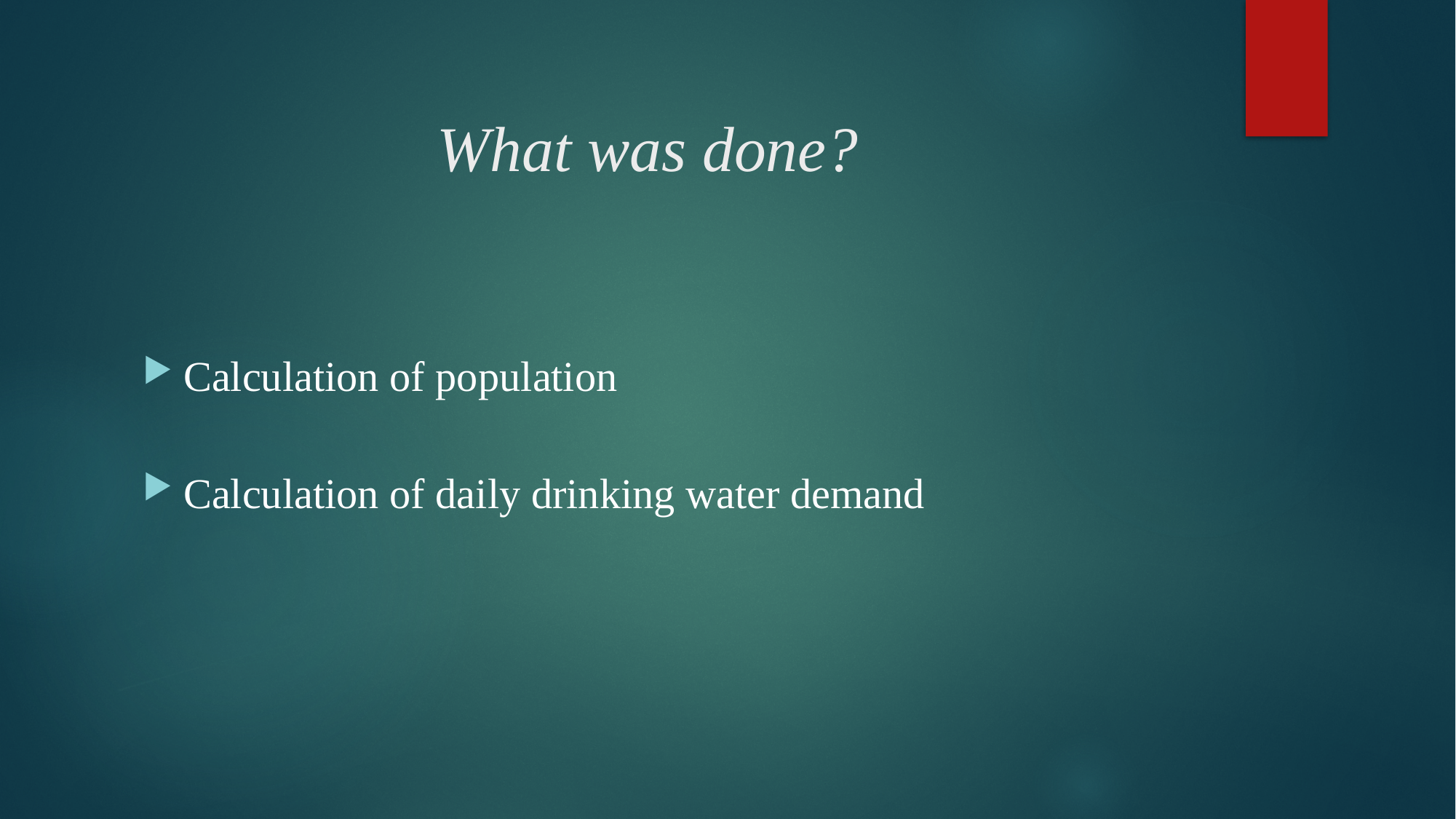

# What was done?
Calculation of population
Calculation of daily drinking water demand